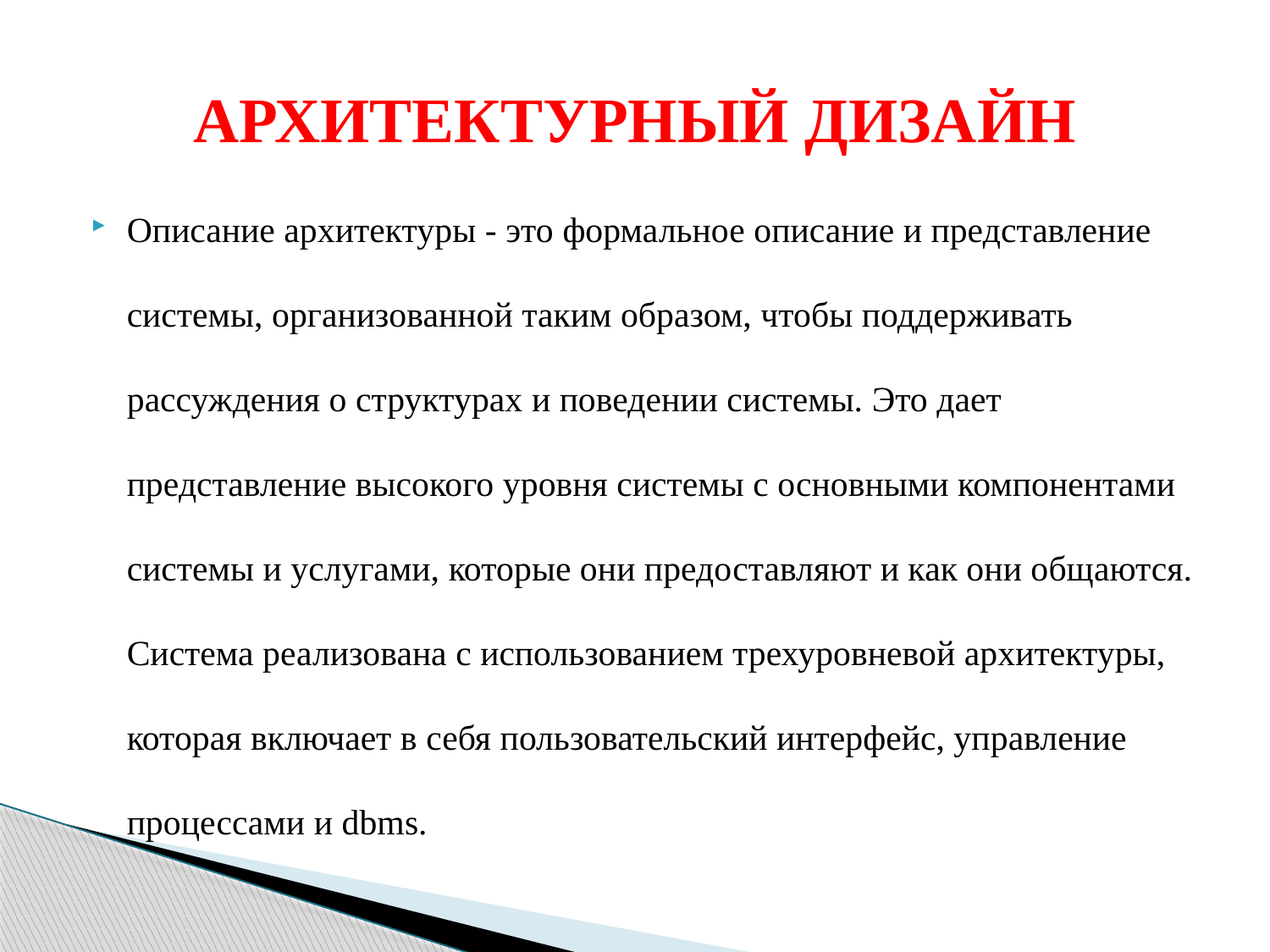

# АРХИТЕКТУРНЫЙ ДИЗАЙН
Описание архитектуры - это формальное описание и представление системы, организованной таким образом, чтобы поддерживать рассуждения о структурах и поведении системы. Это дает представление высокого уровня системы с основными компонентами системы и услугами, которые они предоставляют и как они общаются. Система реализована с использованием трехуровневой архитектуры, которая включает в себя пользовательский интерфейс, управление процессами и dbms.